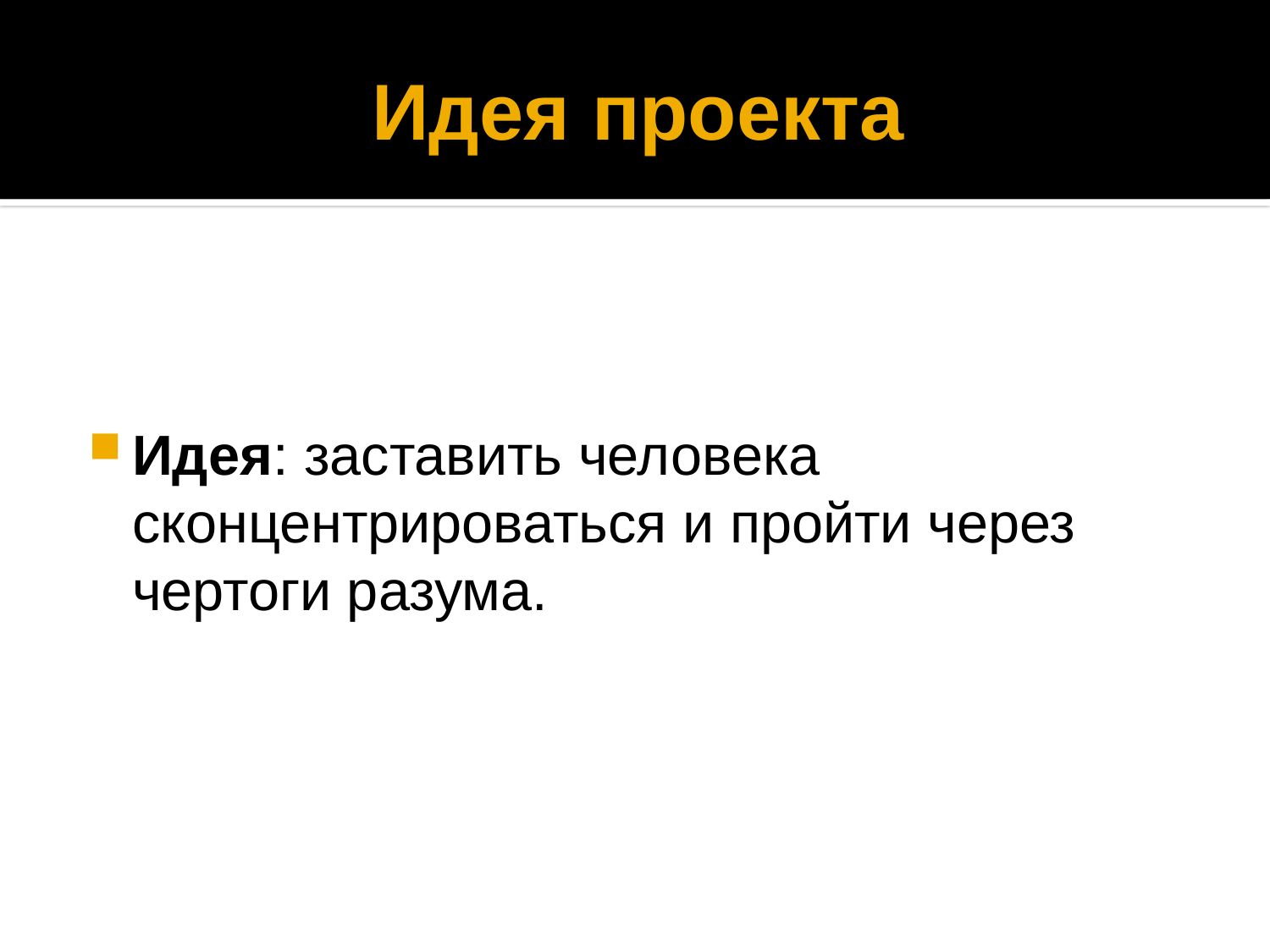

# Идея проекта
Идея: заставить человека сконцентрироваться и пройти через чертоги разума.